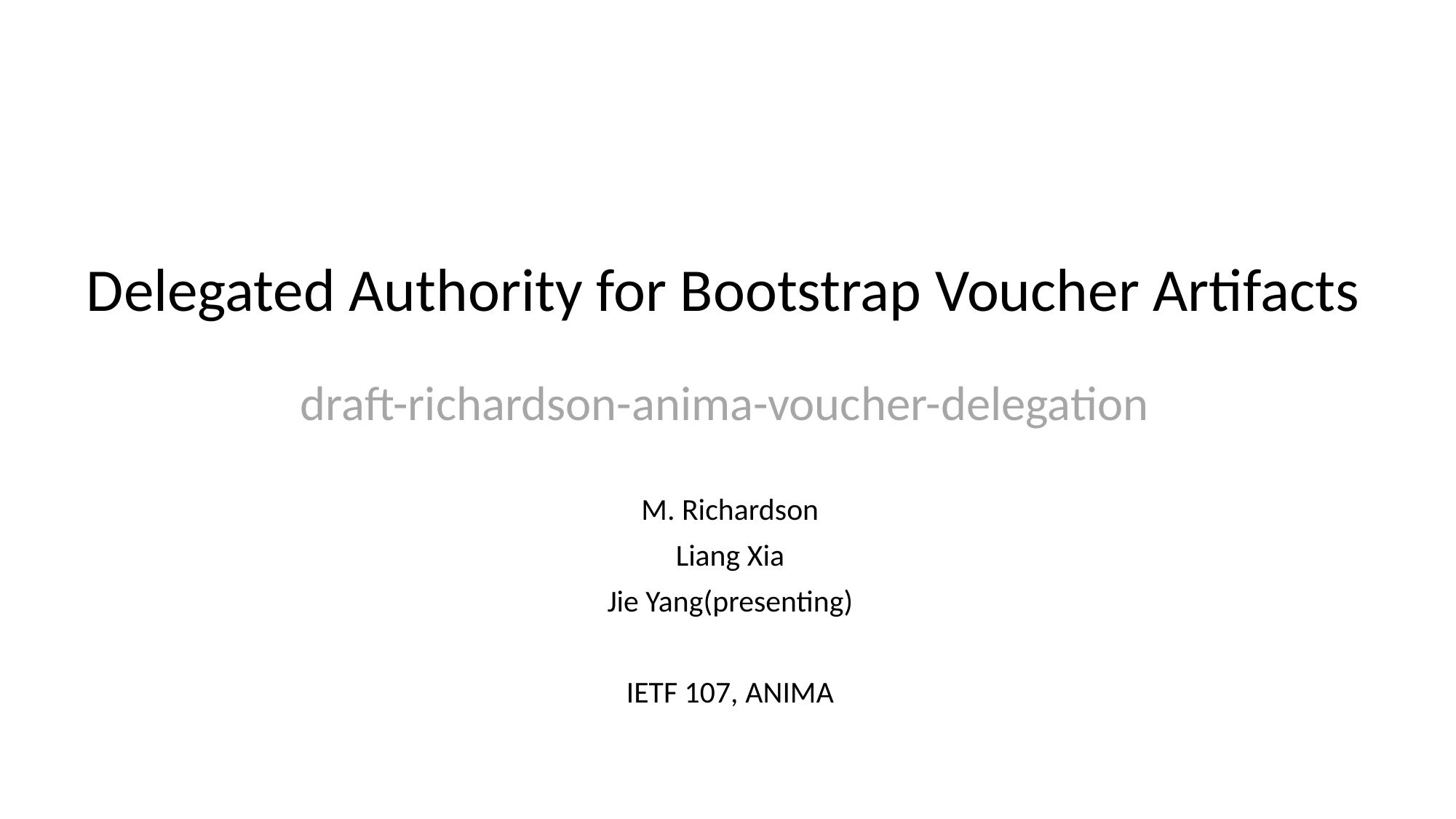

# Delegated Authority for Bootstrap Voucher Artifacts
draft-richardson-anima-voucher-delegation
M. Richardson
Liang Xia
Jie Yang(presenting)

IETF 107, ANIMA